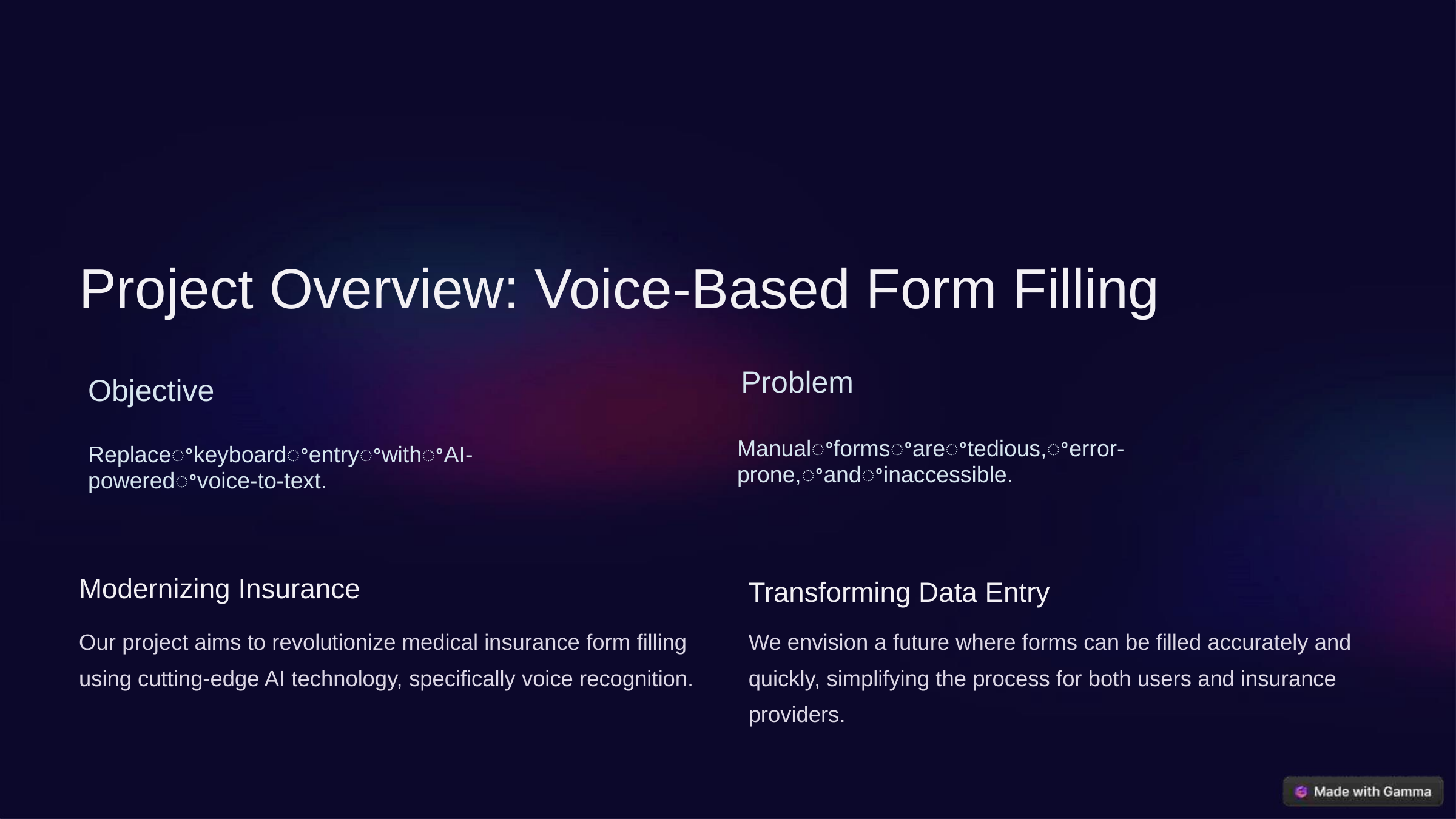

Project Overview: Voice-Based Form Filling
Problem
Objective
Manualꢀformsꢀareꢀtedious,ꢀerror-prone,ꢀandꢀinaccessible.
ReplaceꢀkeyboardꢀentryꢀwithꢀAI-poweredꢀvoice-to-text.
Modernizing Insurance
Transforming Data Entry
Our project aims to revolutionize medical insurance form filling
using cutting-edge AI technology, specifically voice recognition.
We envision a future where forms can be filled accurately and
quickly, simplifying the process for both users and insurance
providers.